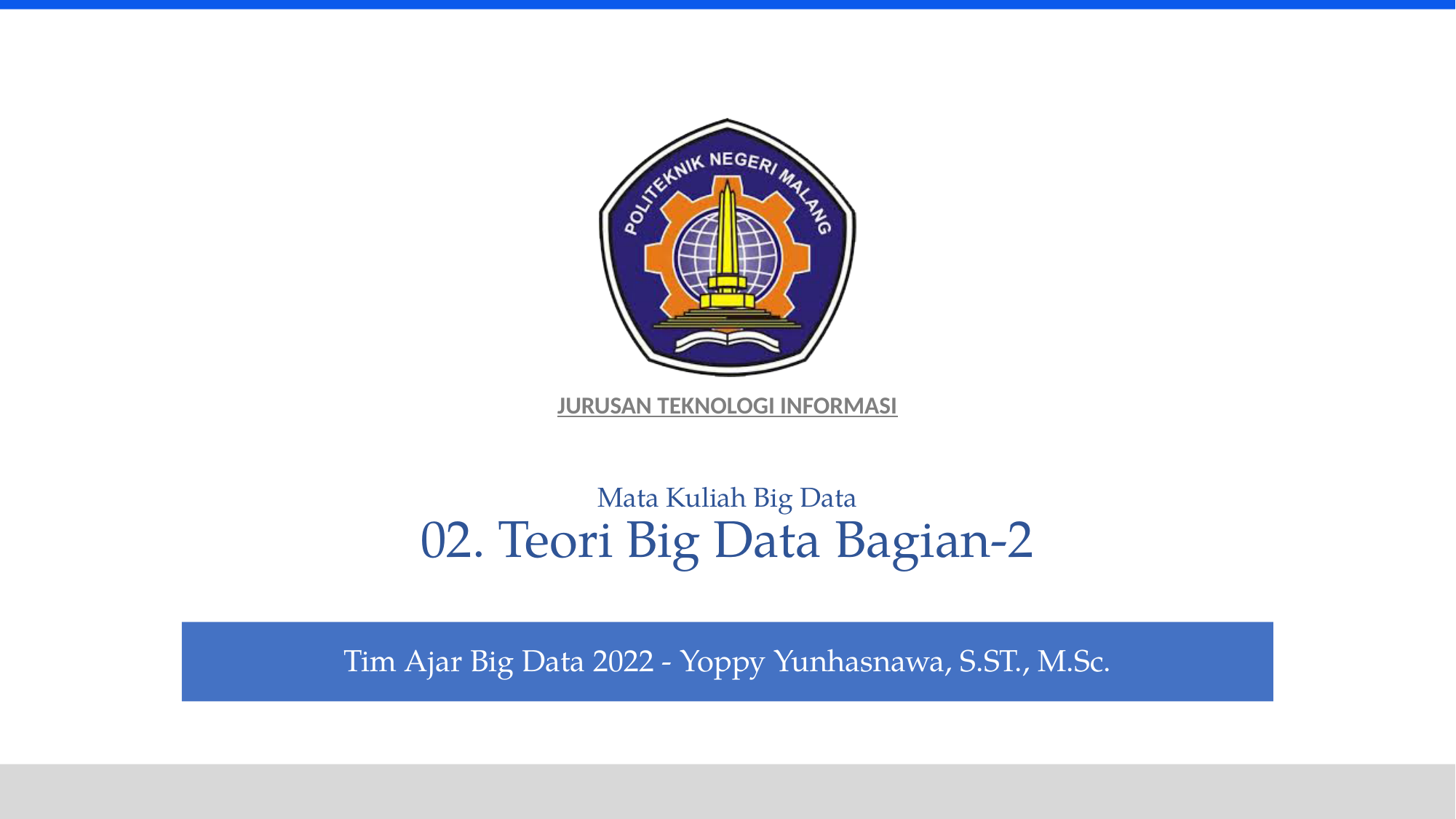

# Mata Kuliah Big Data 02. Teori Big Data Bagian-2
Tim Ajar Big Data 2022 - Yoppy Yunhasnawa, S.ST., M.Sc.